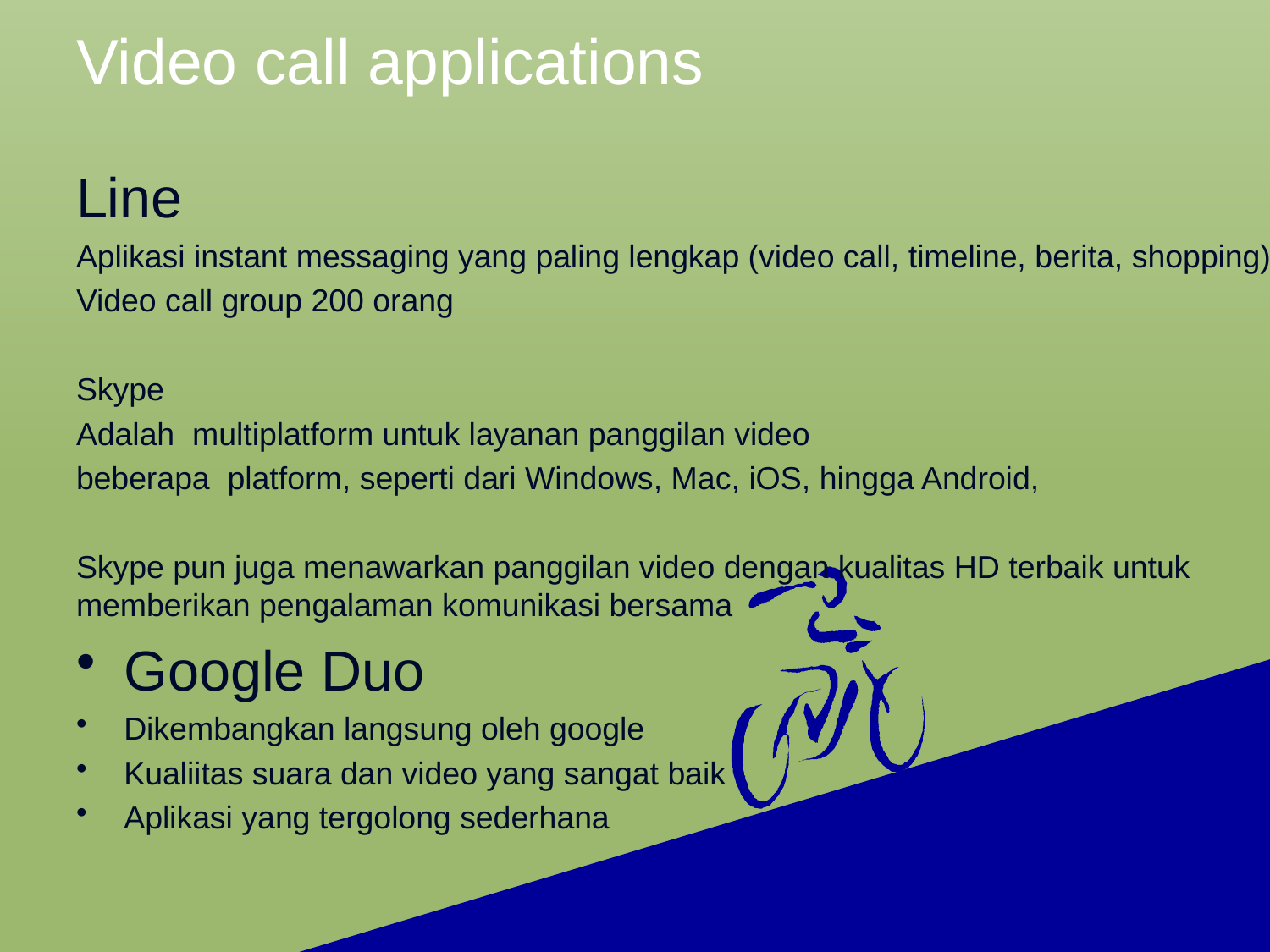

# Video call applications
Line
Aplikasi instant messaging yang paling lengkap (video call, timeline, berita, shopping)
Video call group 200 orang

Skype
Adalah  multiplatform untuk layanan panggilan video
beberapa  platform, seperti dari Windows, Mac, iOS, hingga Android,

Skype pun juga menawarkan panggilan video dengan kualitas HD terbaik untuk memberikan pengalaman komunikasi bersama
Google Duo
Dikembangkan langsung oleh google
Kualiitas suara dan video yang sangat baik
Aplikasi yang tergolong sederhana